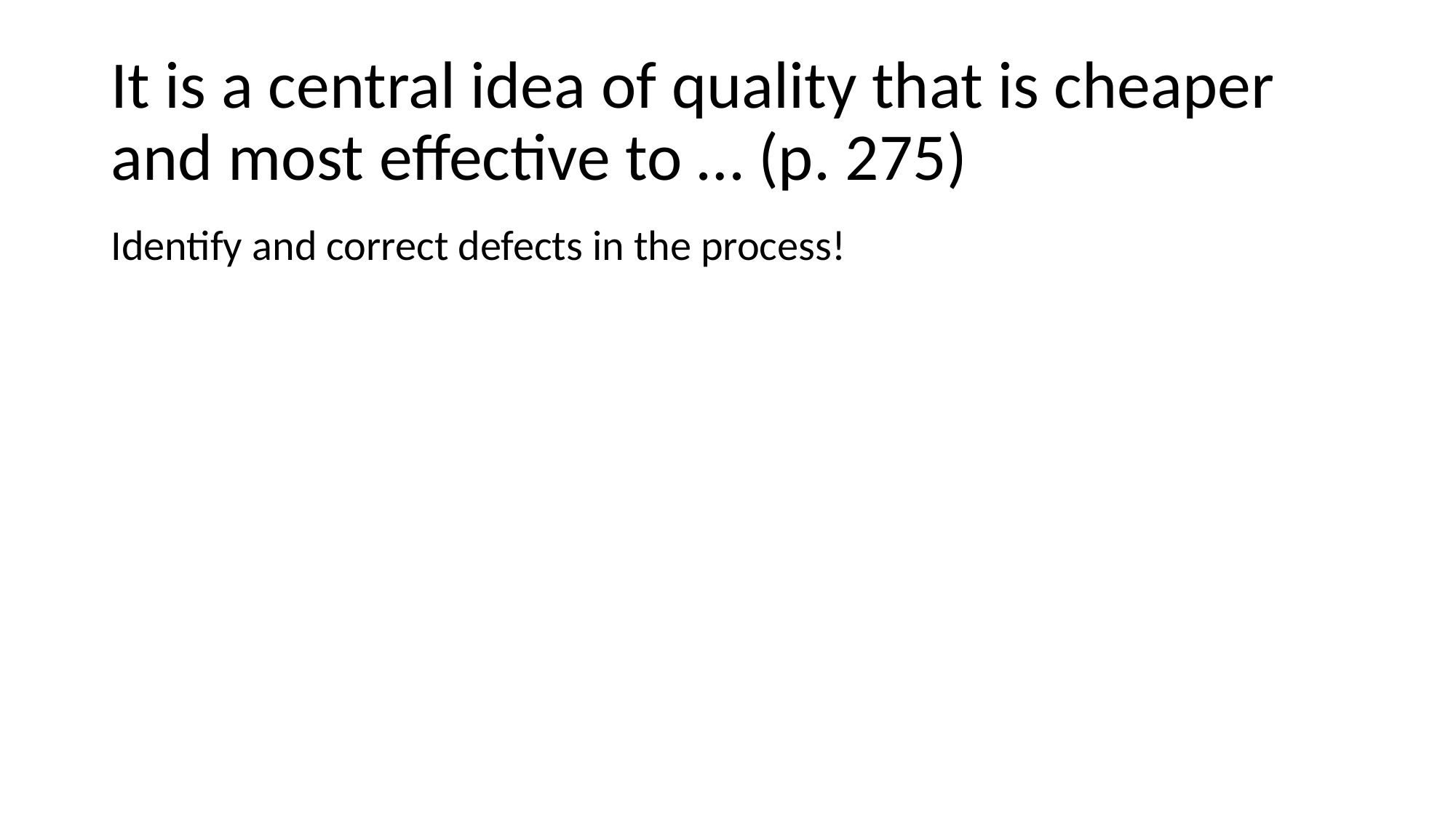

# It is a central idea of quality that is cheaper and most effective to … (p. 275)
Identify and correct defects in the process!
25